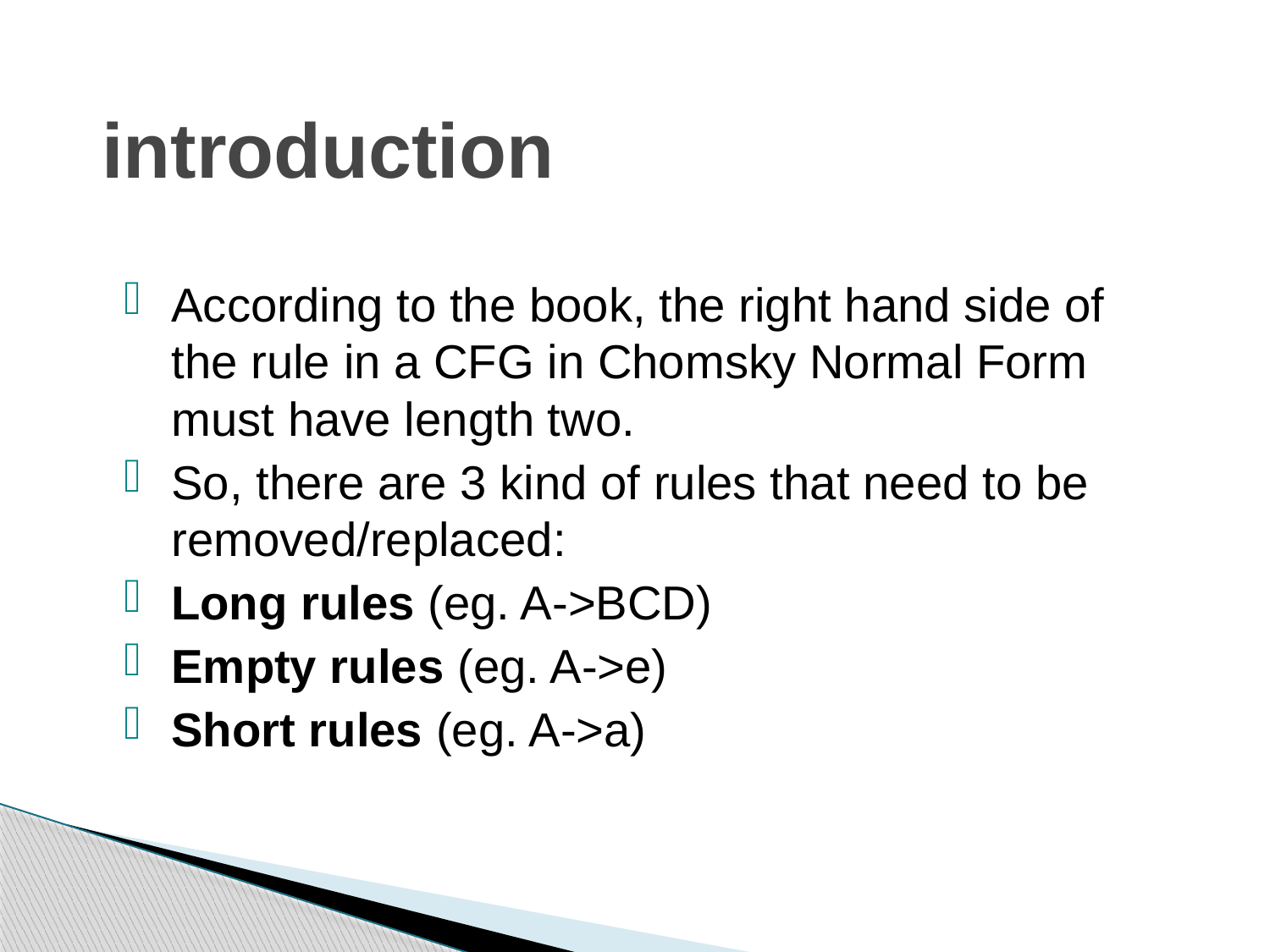

# introduction
According to the book, the right hand side of the rule in a CFG in Chomsky Normal Form must have length two.
So, there are 3 kind of rules that need to be removed/replaced:
Long rules (eg. A->BCD)
Empty rules (eg. A->e)
Short rules (eg. A->a)